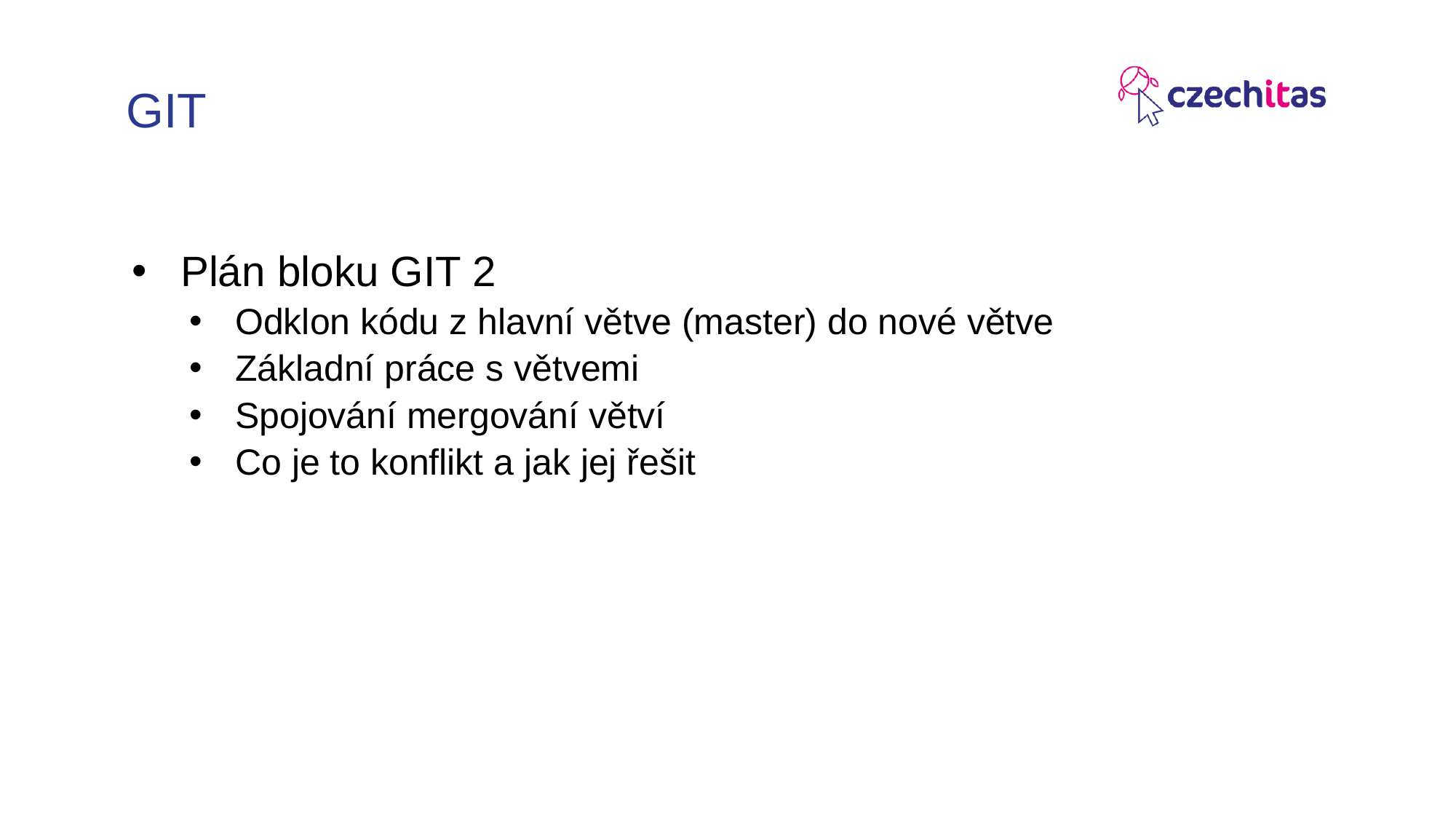

# GIT
Plán bloku GIT 2
Odklon kódu z hlavní větve (master) do nové větve
Základní práce s větvemi
Spojování mergování větví
Co je to konflikt a jak jej řešit